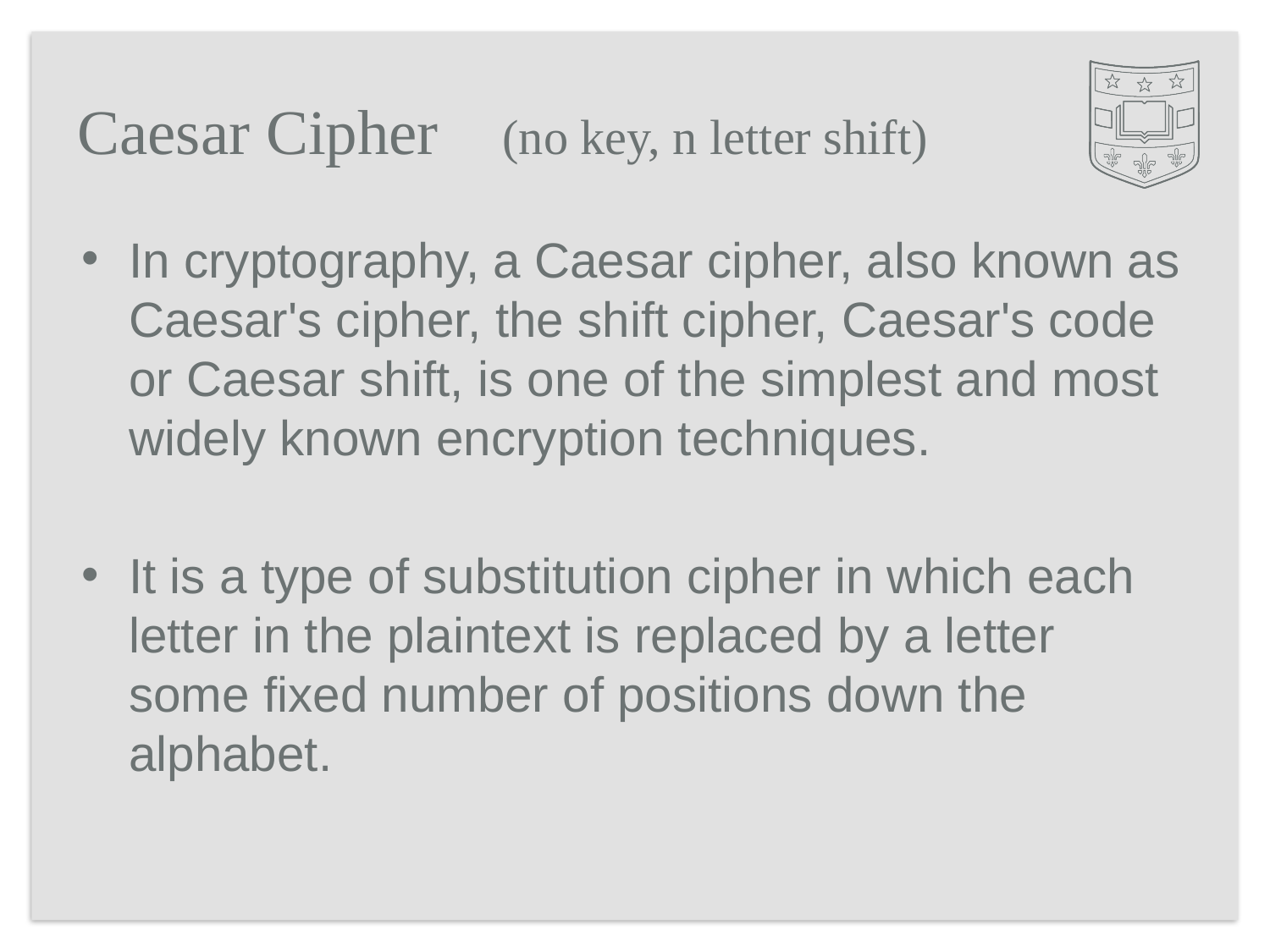

# Caesar Cipher    (no key, n letter shift)
In cryptography, a Caesar cipher, also known as Caesar's cipher, the shift cipher, Caesar's code or Caesar shift, is one of the simplest and most widely known encryption techniques.

It is a type of substitution cipher in which each letter in the plaintext is replaced by a letter some fixed number of positions down the alphabet.